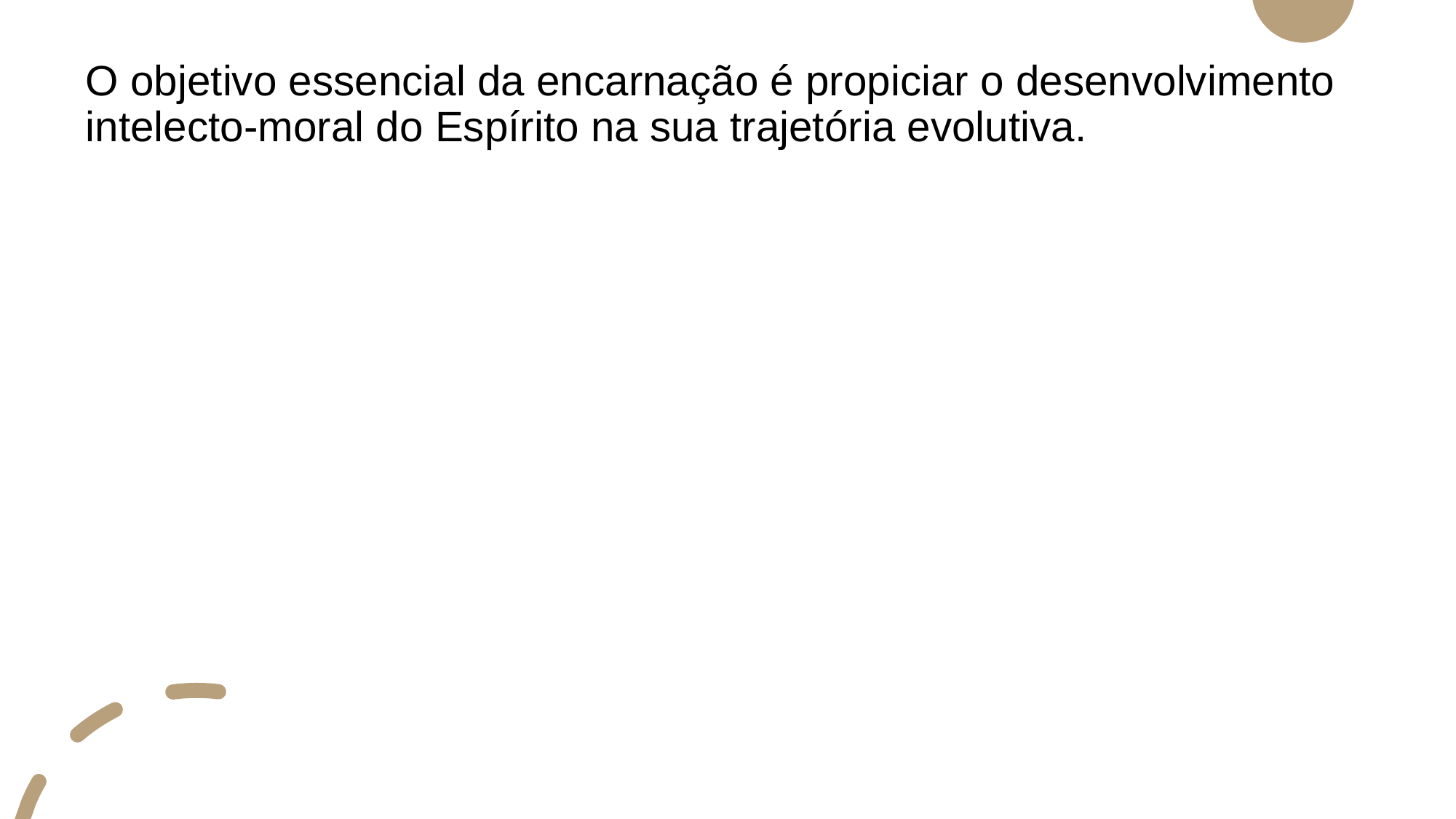

O objetivo essencial da encarnação é propiciar o desenvolvimento intelecto-moral do Espírito na sua trajetória evolutiva.